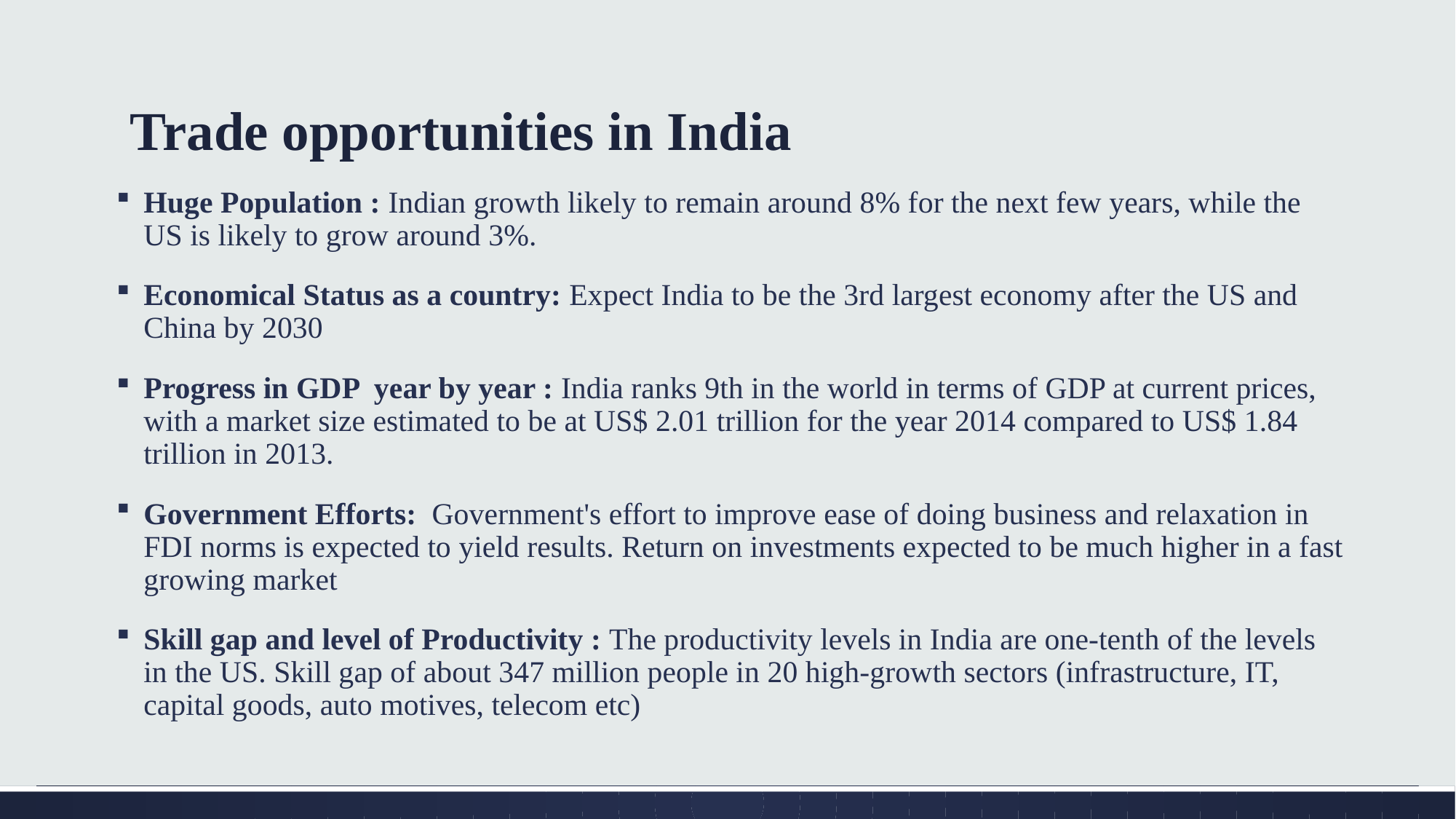

# Trade opportunities in India
Huge Population : Indian growth likely to remain around 8% for the next few years, while the US is likely to grow around 3%.
Economical Status as a country: Expect India to be the 3rd largest economy after the US and China by 2030
Progress in GDP  year by year : India ranks 9th in the world in terms of GDP at current prices, with a market size estimated to be at US$ 2.01 trillion for the year 2014 compared to US$ 1.84 trillion in 2013.
Government Efforts:  Government's effort to improve ease of doing business and relaxation in FDI norms is expected to yield results. Return on investments expected to be much higher in a fast growing market
Skill gap and level of Productivity : The productivity levels in India are one-tenth of the levels in the US. Skill gap of about 347 million people in 20 high-growth sectors (infrastructure, IT, capital goods, auto motives, telecom etc)